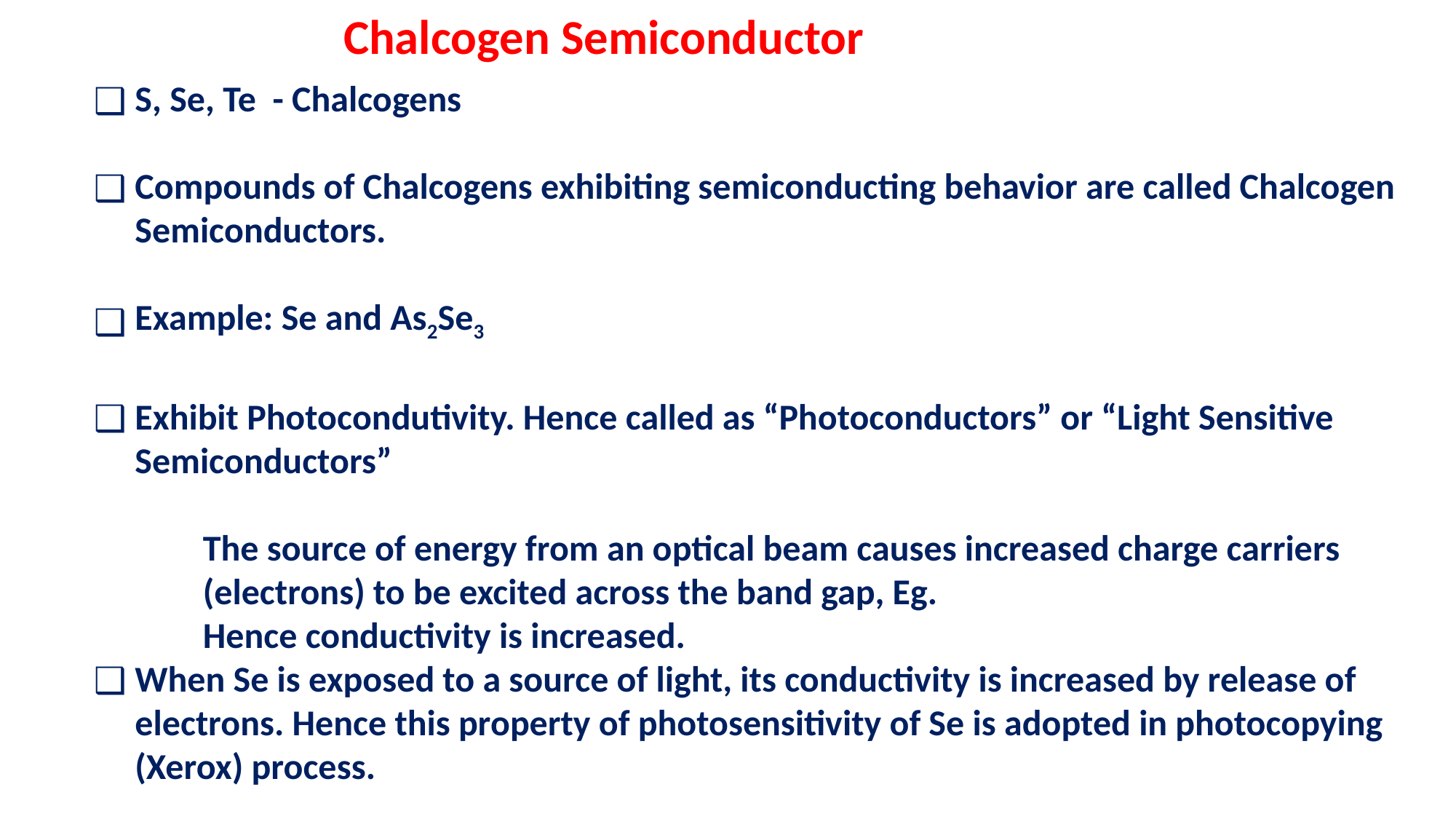

Chalcogen Semiconductor
S, Se, Te  - Chalcogens

Compounds of Chalcogens exhibiting semiconducting behavior are called Chalcogen Semiconductors.

Example: Se and As2Se3

Exhibit Photocondutivity. Hence called as “Photoconductors” or “Light Sensitive Semiconductors”

	The source of energy from an optical beam causes increased charge carriers 	(electrons) to be excited across the band gap, Eg.
	Hence conductivity is increased.
When Se is exposed to a source of light, its conductivity is increased by release of electrons. Hence this property of photosensitivity of Se is adopted in photocopying (Xerox) process.